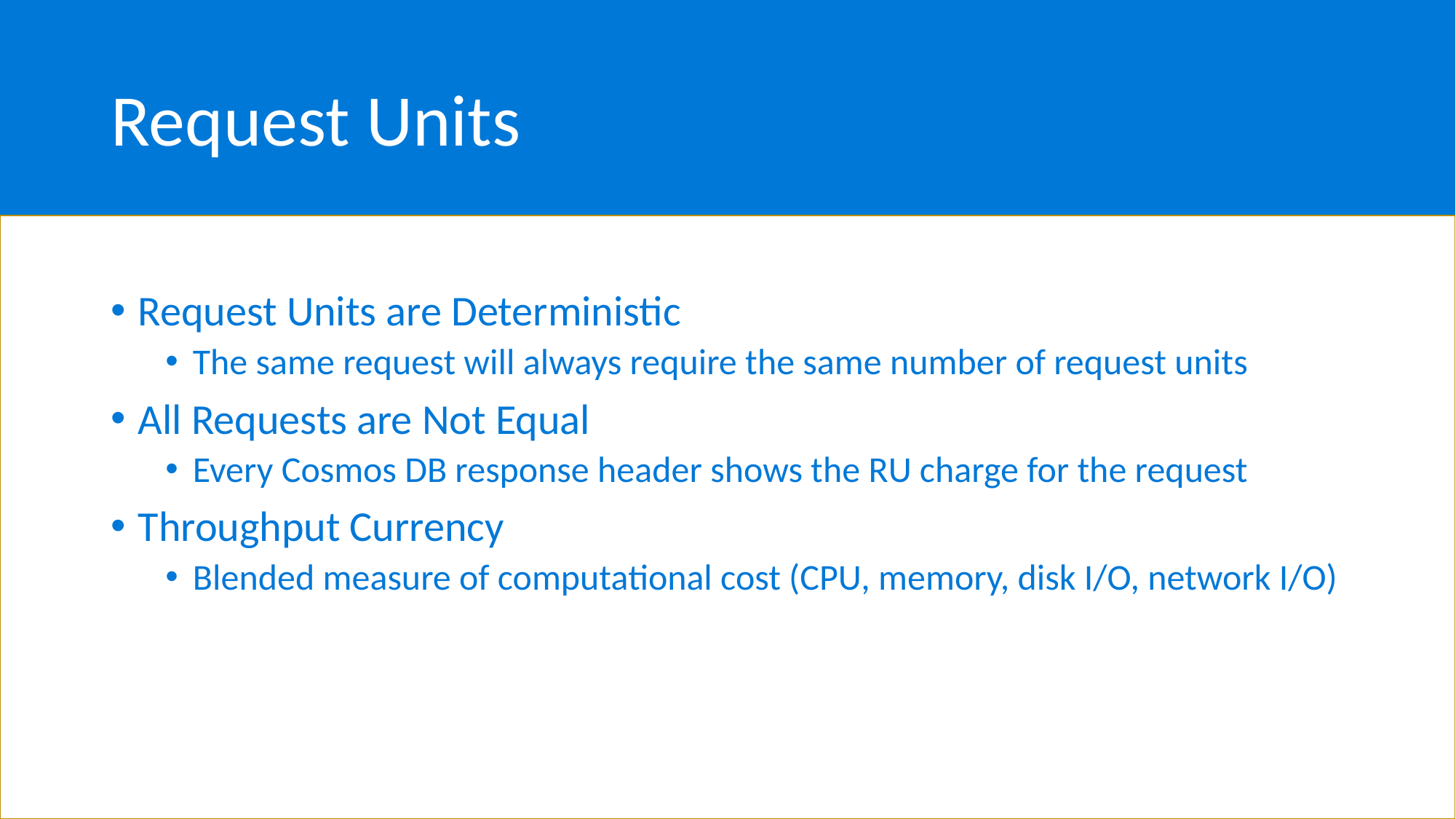

# Request Units

Request Units are Deterministic
The same request will always require the same number of request units
All Requests are Not Equal
Every Cosmos DB response header shows the RU charge for the request
Throughput Currency
Blended measure of computational cost (CPU, memory, disk I/O, network I/O)